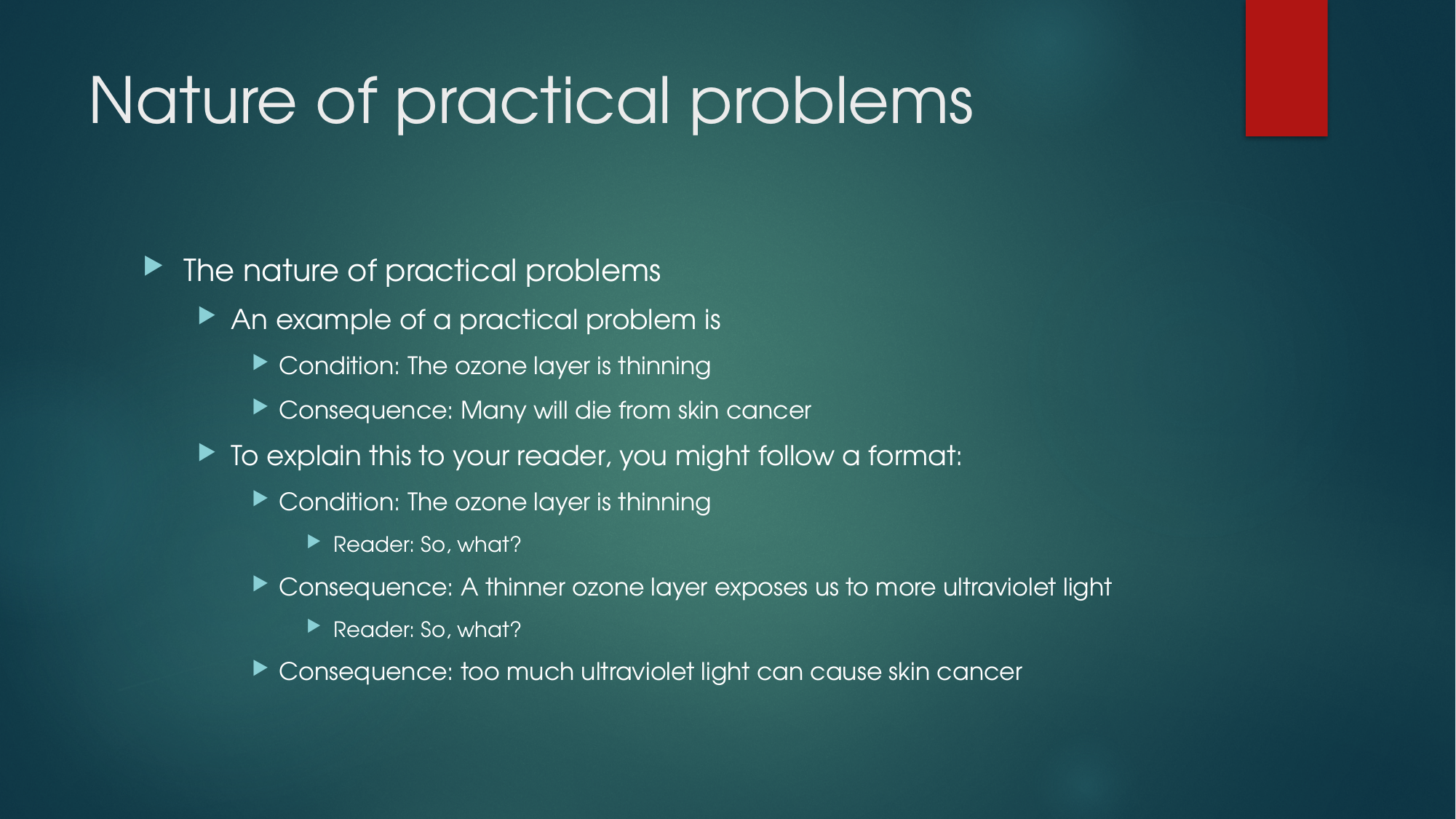

# Nature of practical problems
The nature of practical problems
An example of a practical problem is
Condition: The ozone layer is thinning
Consequence: Many will die from skin cancer
To explain this to your reader, you might follow a format:
Condition: The ozone layer is thinning
Reader: So, what?
Consequence: A thinner ozone layer exposes us to more ultraviolet light
Reader: So, what?
Consequence: too much ultraviolet light can cause skin cancer